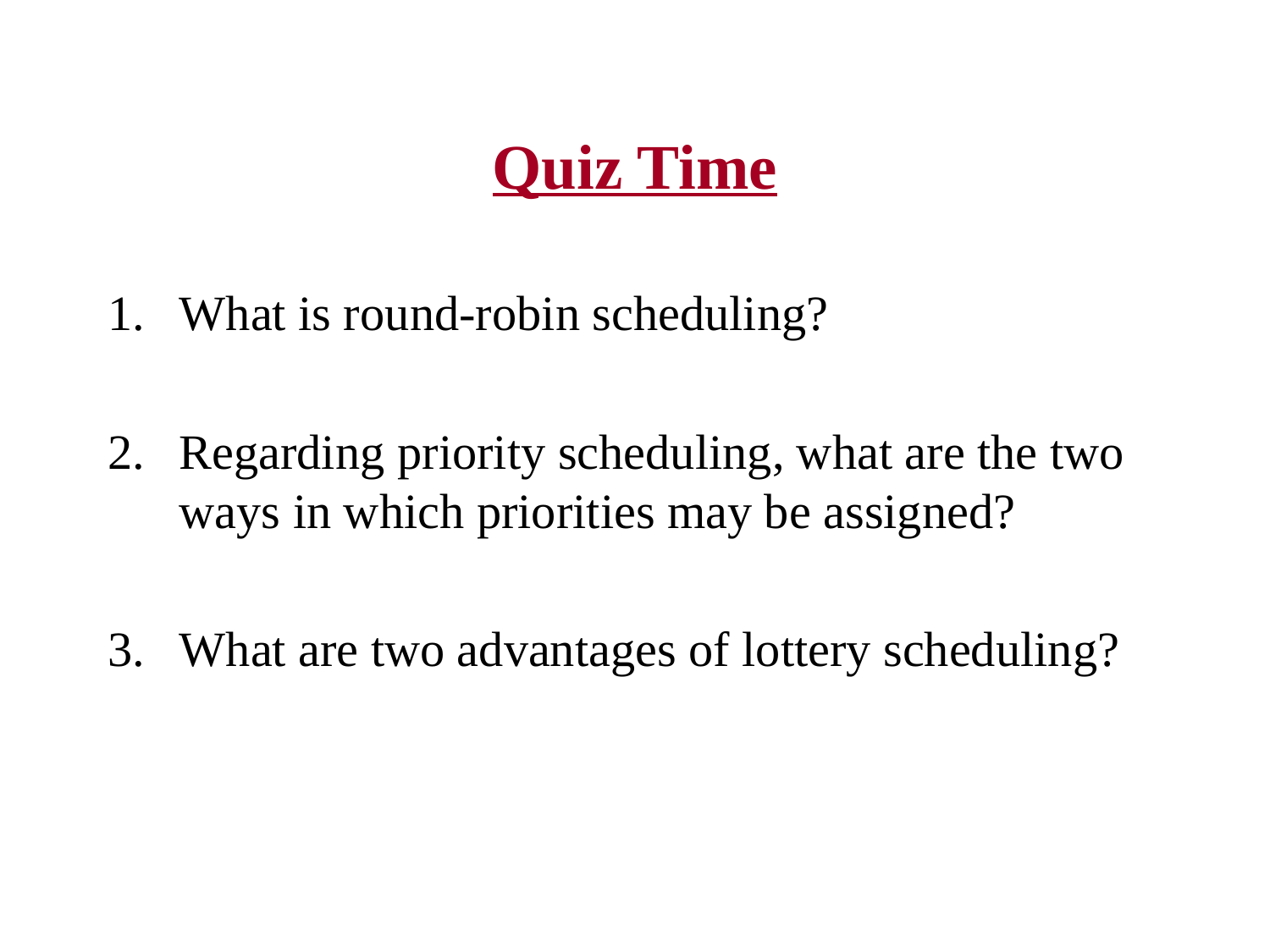

# Quiz Time
What is round-robin scheduling?

Regarding priority scheduling, what are the two ways in which priorities may be assigned?

What are two advantages of lottery scheduling?